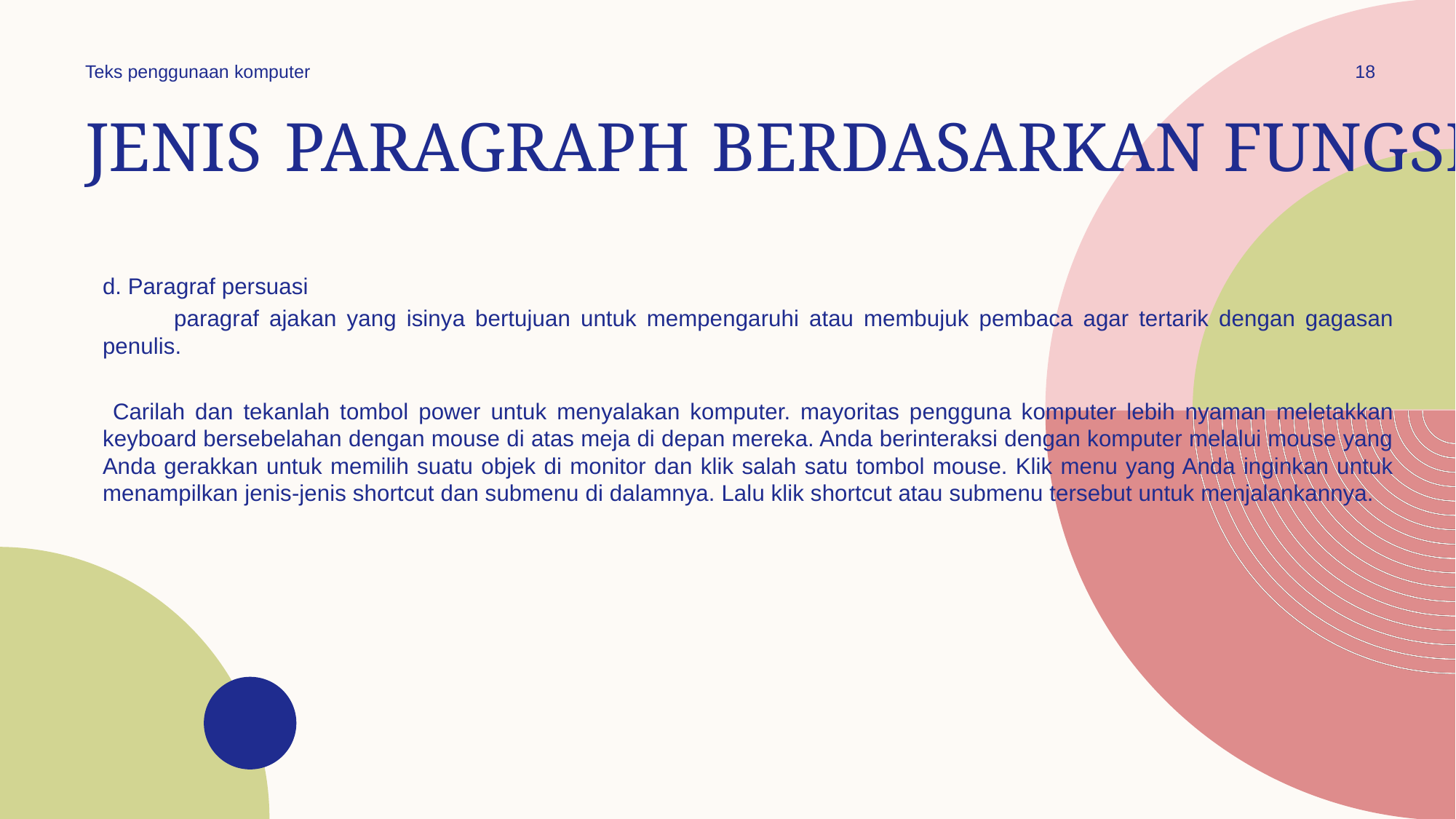

Teks penggunaan komputer
18
# Jenis paragraph berdasarkan fungsi
d. Paragraf persuasi
       paragraf ajakan yang isinya bertujuan untuk mempengaruhi atau membujuk pembaca agar tertarik dengan gagasan penulis.

 Carilah dan tekanlah tombol power untuk menyalakan komputer. mayoritas pengguna komputer lebih nyaman meletakkan keyboard bersebelahan dengan mouse di atas meja di depan mereka. Anda berinteraksi dengan komputer melalui mouse yang Anda gerakkan untuk memilih suatu objek di monitor dan klik salah satu tombol mouse. Klik menu yang Anda inginkan untuk menampilkan jenis-jenis shortcut dan submenu di dalamnya. Lalu klik shortcut atau submenu tersebut untuk menjalankannya.